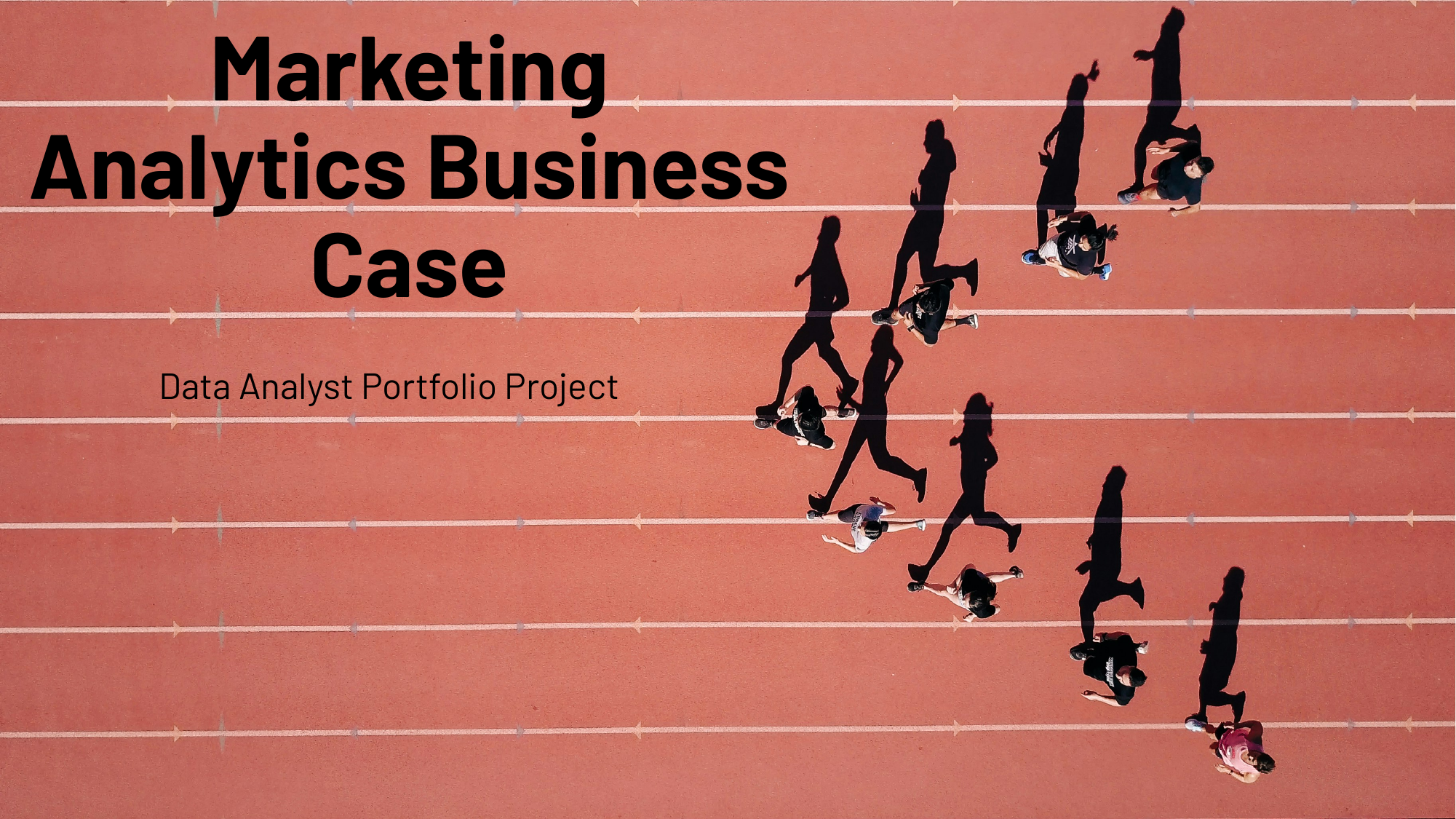

# Marketing Analytics Business Case
Data Analyst Portfolio Project